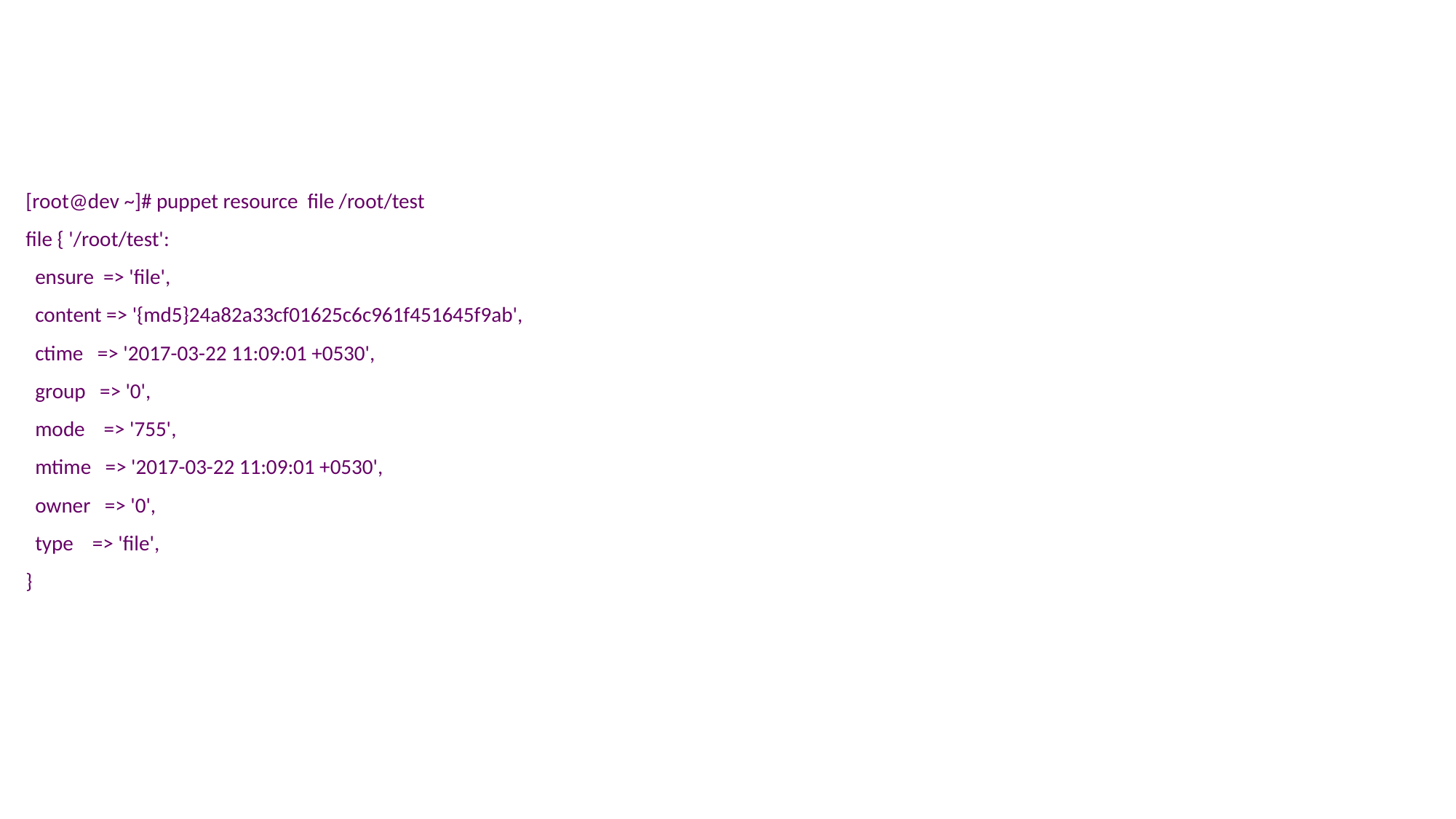

[root@dev ~]# puppet resource  file /root/test
file { '/root/test':
  ensure  => 'file',
  content => '{md5}24a82a33cf01625c6c961f451645f9ab',
  ctime   => '2017-03-22 11:09:01 +0530',
  group   => '0',
  mode    => '755',
  mtime   => '2017-03-22 11:09:01 +0530',
  owner   => '0',
  type    => 'file',
}